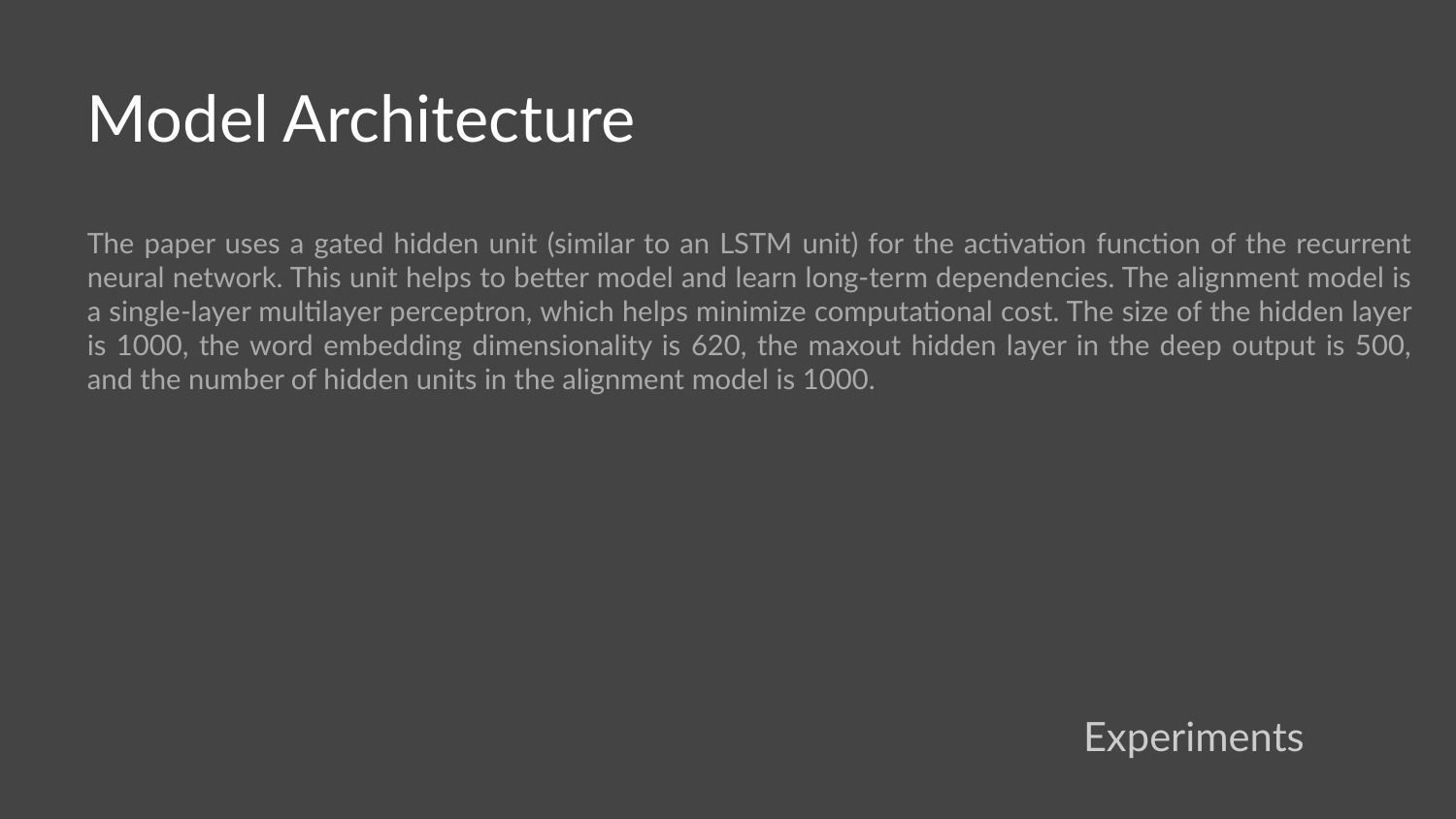

Model Architecture
The paper uses a gated hidden unit (similar to an LSTM unit) for the activation function of the recurrent neural network. This unit helps to better model and learn long-term dependencies. The alignment model is a single-layer multilayer perceptron, which helps minimize computational cost. The size of the hidden layer is 1000, the word embedding dimensionality is 620, the maxout hidden layer in the deep output is 500, and the number of hidden units in the alignment model is 1000.
Experiments